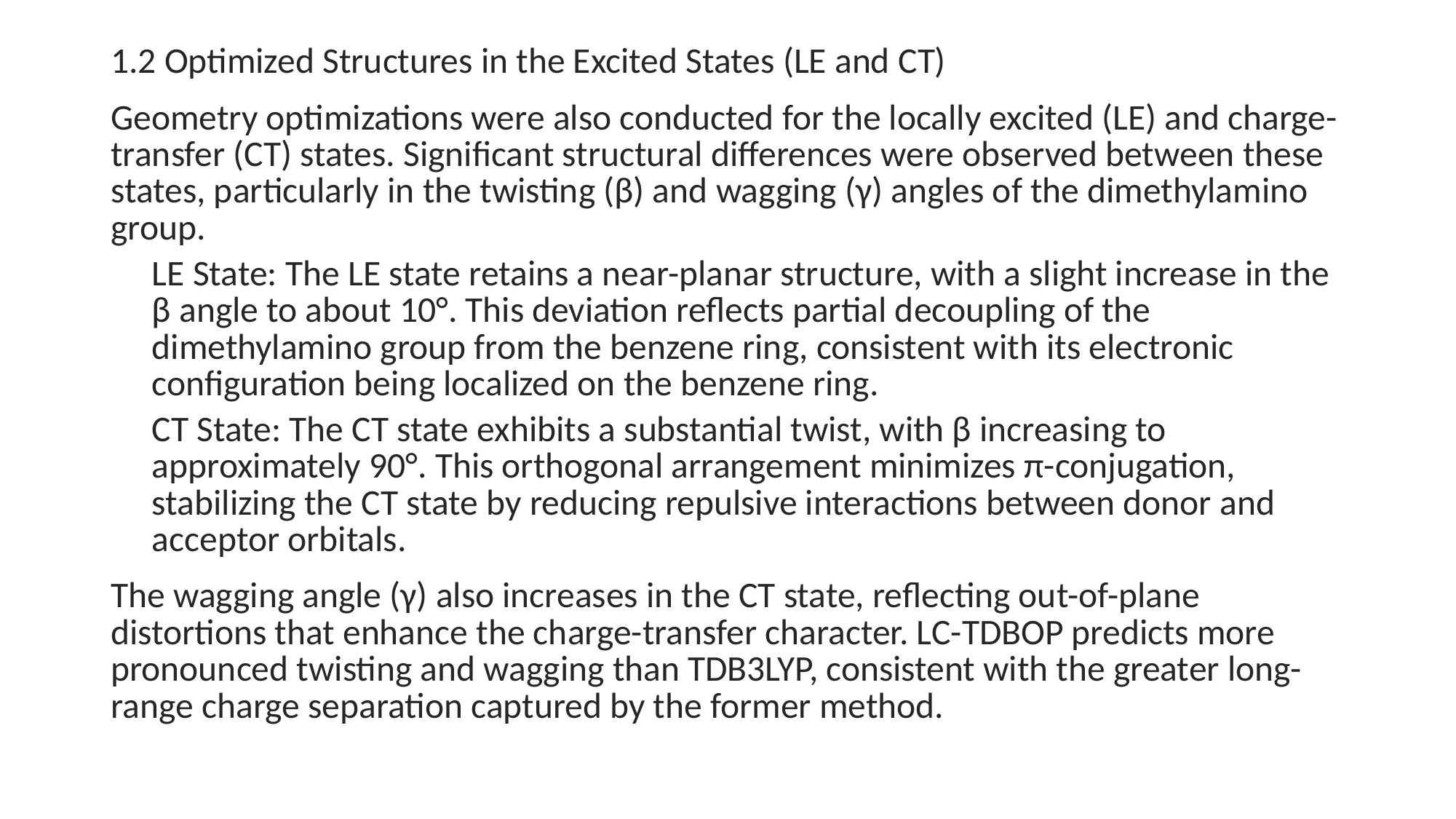

1.2 Optimized Structures in the Excited States (LE and CT)
Geometry optimizations were also conducted for the locally excited (LE) and charge-transfer (CT) states. Significant structural differences were observed between these states, particularly in the twisting (β) and wagging (γ) angles of the dimethylamino group.
LE State: The LE state retains a near-planar structure, with a slight increase in the β angle to about 10°. This deviation reflects partial decoupling of the dimethylamino group from the benzene ring, consistent with its electronic configuration being localized on the benzene ring.
CT State: The CT state exhibits a substantial twist, with β increasing to approximately 90°. This orthogonal arrangement minimizes π-conjugation, stabilizing the CT state by reducing repulsive interactions between donor and acceptor orbitals.
The wagging angle (γ) also increases in the CT state, reflecting out-of-plane distortions that enhance the charge-transfer character. LC-TDBOP predicts more pronounced twisting and wagging than TDB3LYP, consistent with the greater long-range charge separation captured by the former method.